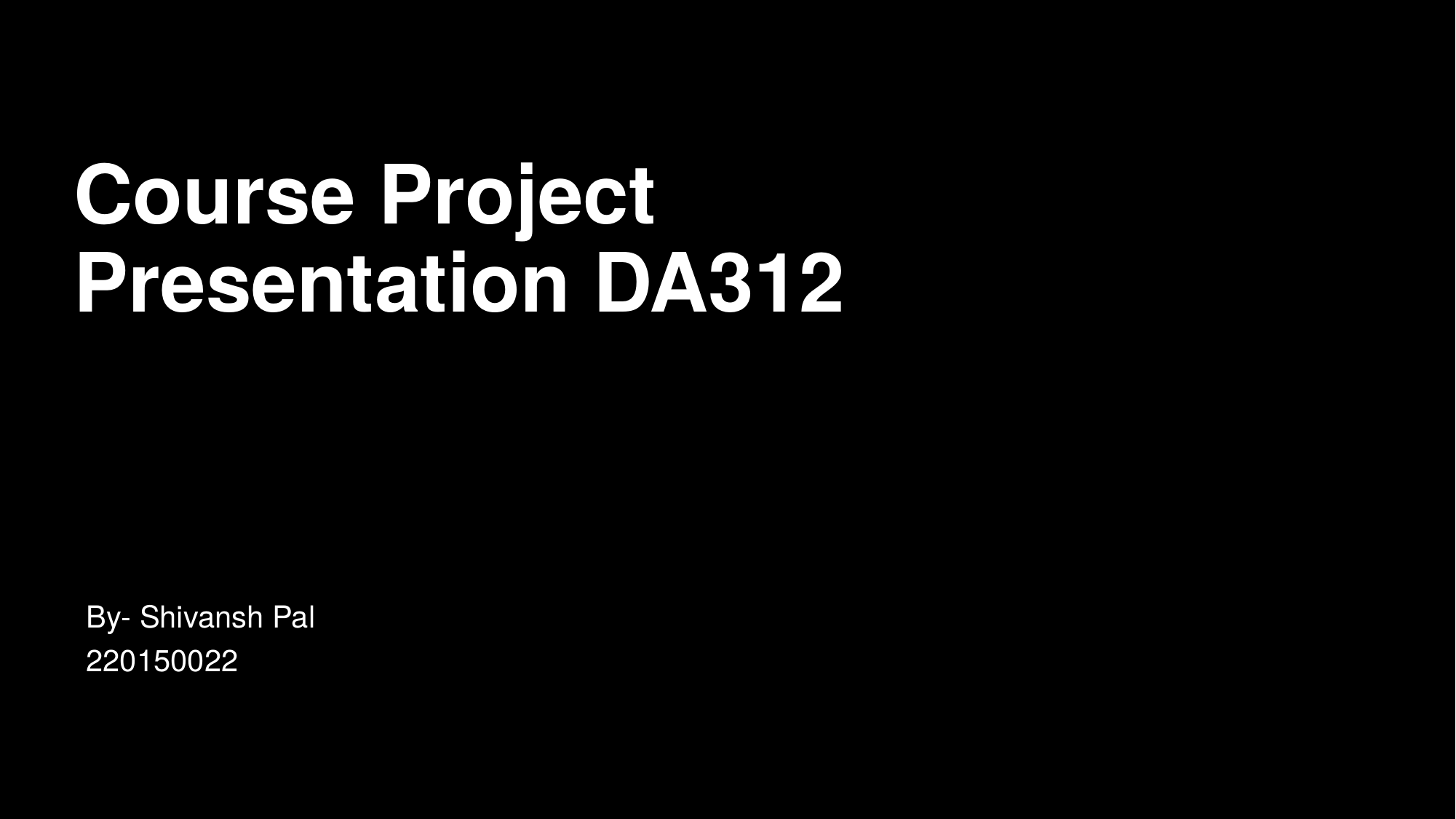

# Course Project Presentation DA312
By- Shivansh Pal 220150022